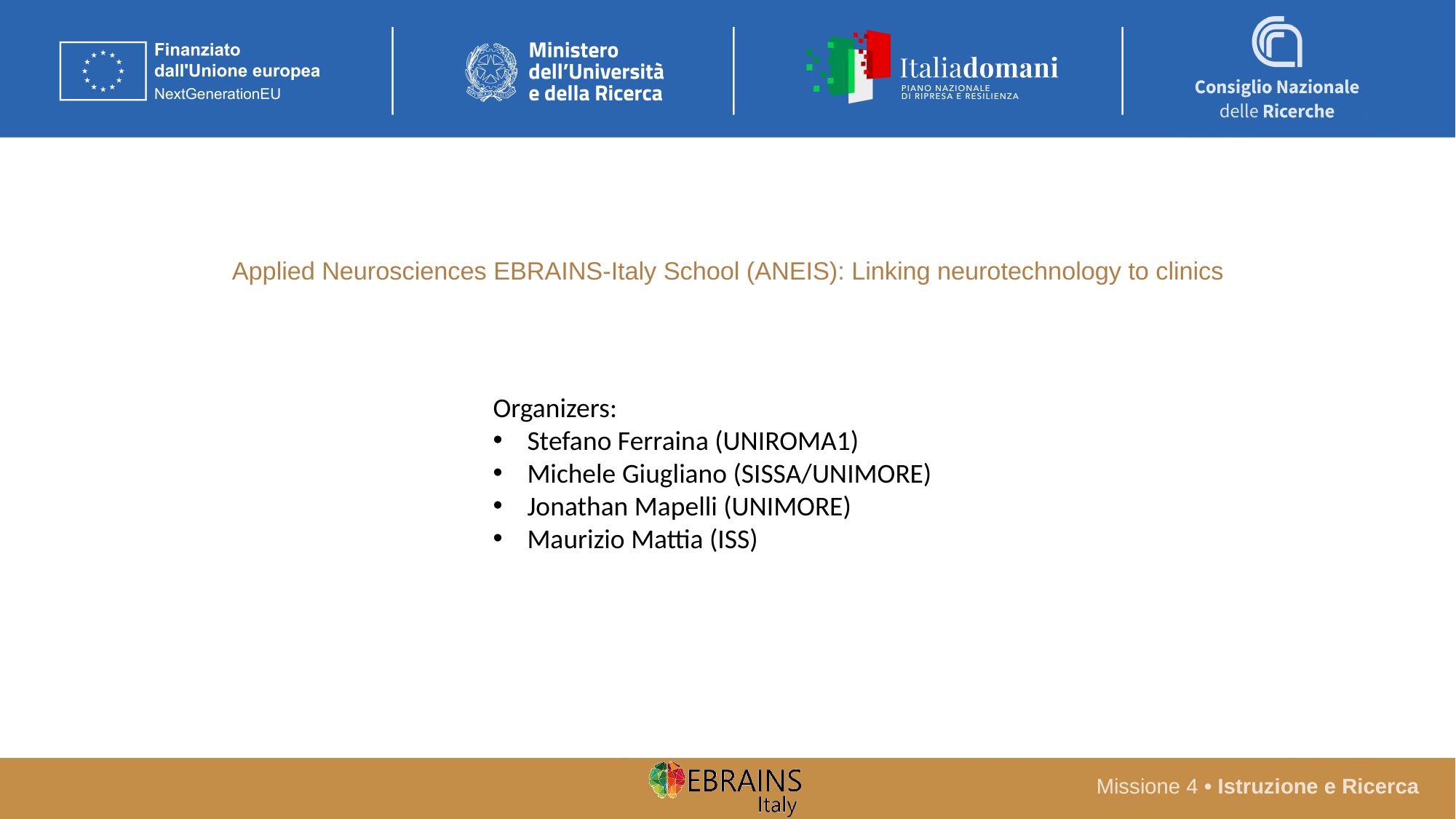

# Applied Neurosciences EBRAINS-Italy School (ANEIS): Linking neurotechnology to clinics

Organizers:
Stefano Ferraina (UNIROMA1)
Michele Giugliano (SISSA/UNIMORE)
Jonathan Mapelli (UNIMORE)
Maurizio Mattia (ISS)
Missione 4 • Istruzione e Ricerca
Missione 4 • Istruzione e Ricerca